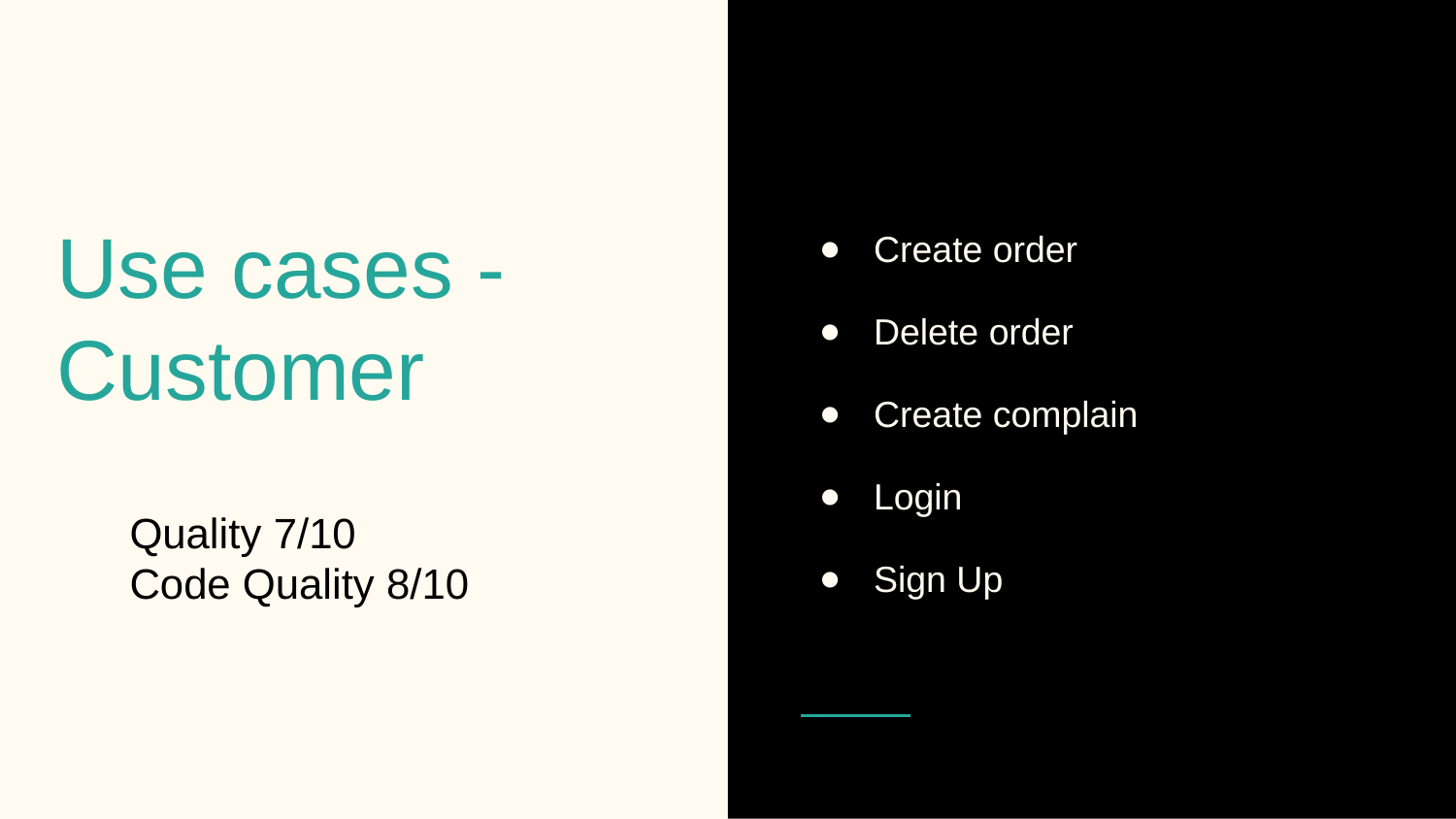

Create order
Delete order
Create complain
Login
Sign Up
# Use cases - Customer

Quality 7/10
Code Quality 8/10